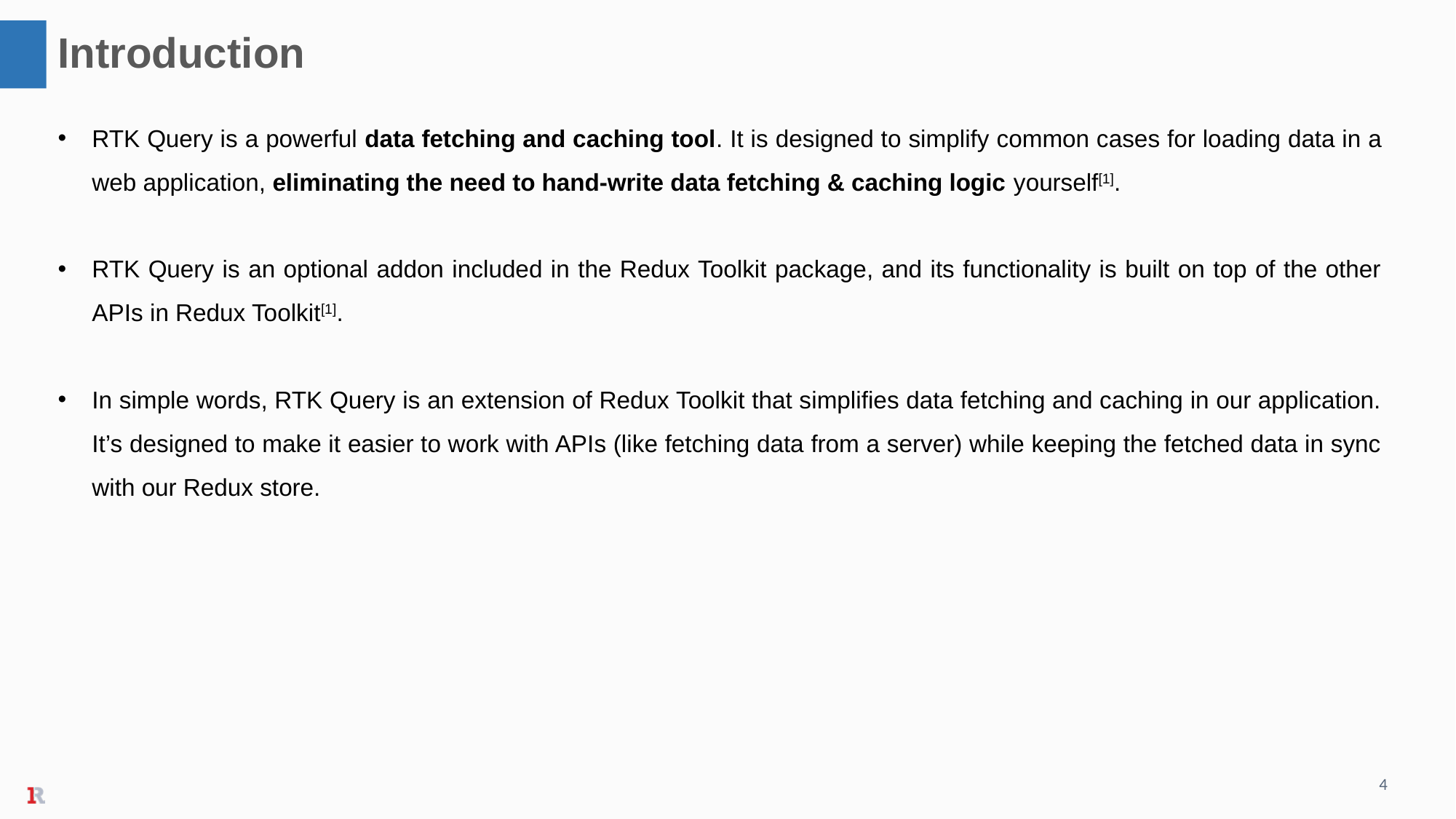

Introduction
RTK Query is a powerful data fetching and caching tool. It is designed to simplify common cases for loading data in a web application, eliminating the need to hand-write data fetching & caching logic yourself[1].

RTK Query is an optional addon included in the Redux Toolkit package, and its functionality is built on top of the other APIs in Redux Toolkit[1].

In simple words, RTK Query is an extension of Redux Toolkit that simplifies data fetching and caching in our application. It’s designed to make it easier to work with APIs (like fetching data from a server) while keeping the fetched data in sync with our Redux store.